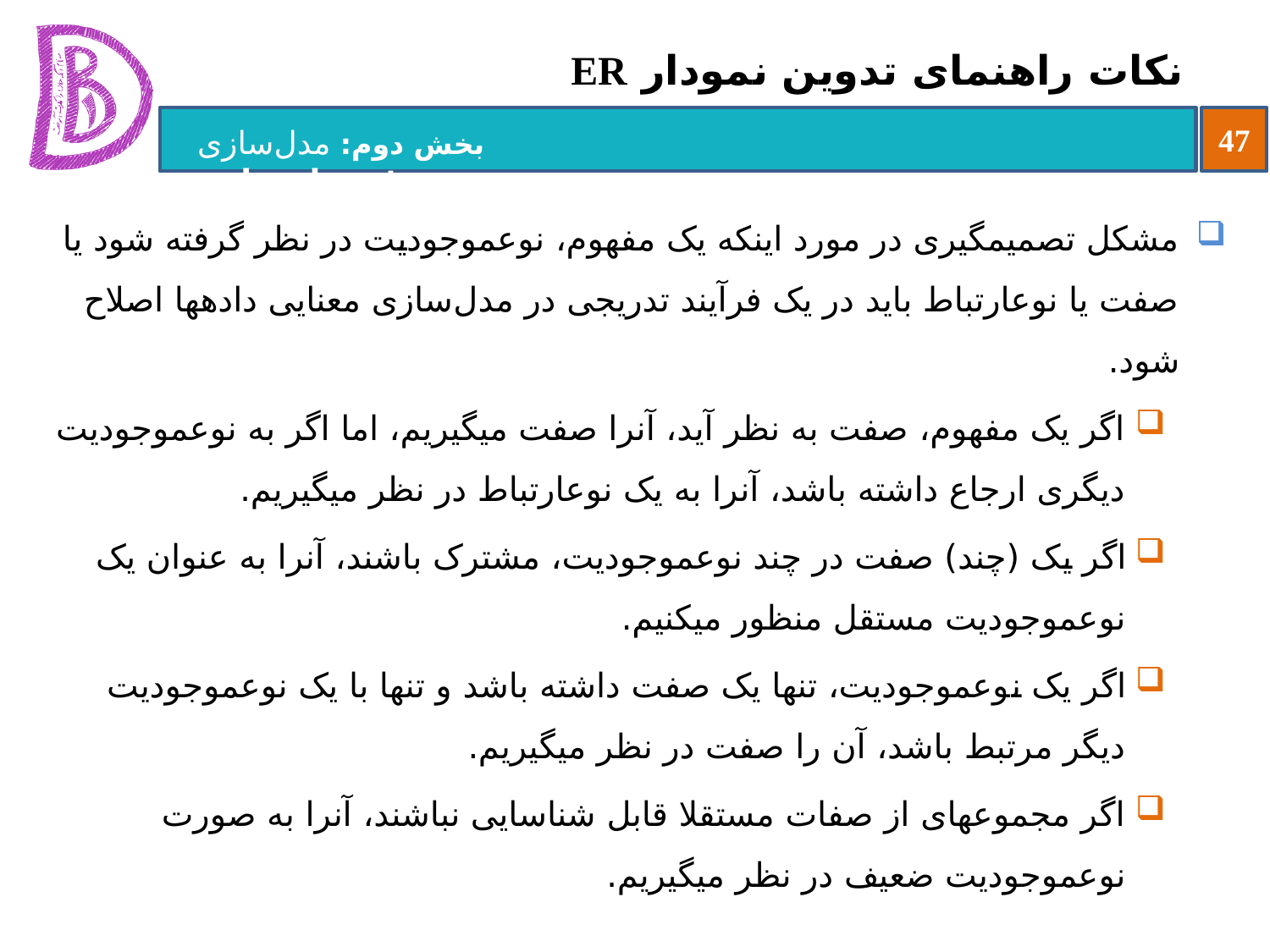

# نکات راهنمای تدوین نمودار ER
مشکل تصمیم‏گیری در مورد اینکه یک مفهوم، نوع‏موجودیت در نظر گرفته شود یا صفت یا نوع‏ارتباط باید در یک فرآیند تدریجی در مدل‌سازی معنایی داده‏ها اصلاح شود.
اگر یک مفهوم، صفت به نظر آید، آنرا صفت می‏گیریم، اما اگر به نوع‏موجودیت دیگری ارجاع داشته باشد، آنرا به یک نوع‏ارتباط در نظر می‏گیریم.
اگر یک (چند) صفت در چند نوع‏موجودیت، مشترک باشند، آنرا به عنوان یک نوع‏موجودیت مستقل منظور می‏کنیم.
اگر یک نوع‏موجودیت، تنها یک صفت داشته باشد و تنها با یک نوع‏موجودیت دیگر مرتبط باشد، آن را صفت در نظر می‏گیریم.
اگر مجموعه‏ای از صفات مستقلا قابل شناسایی نباشند، آنرا به صورت نوع‏موجودیت ضعیف در نظر می‏گیریم.